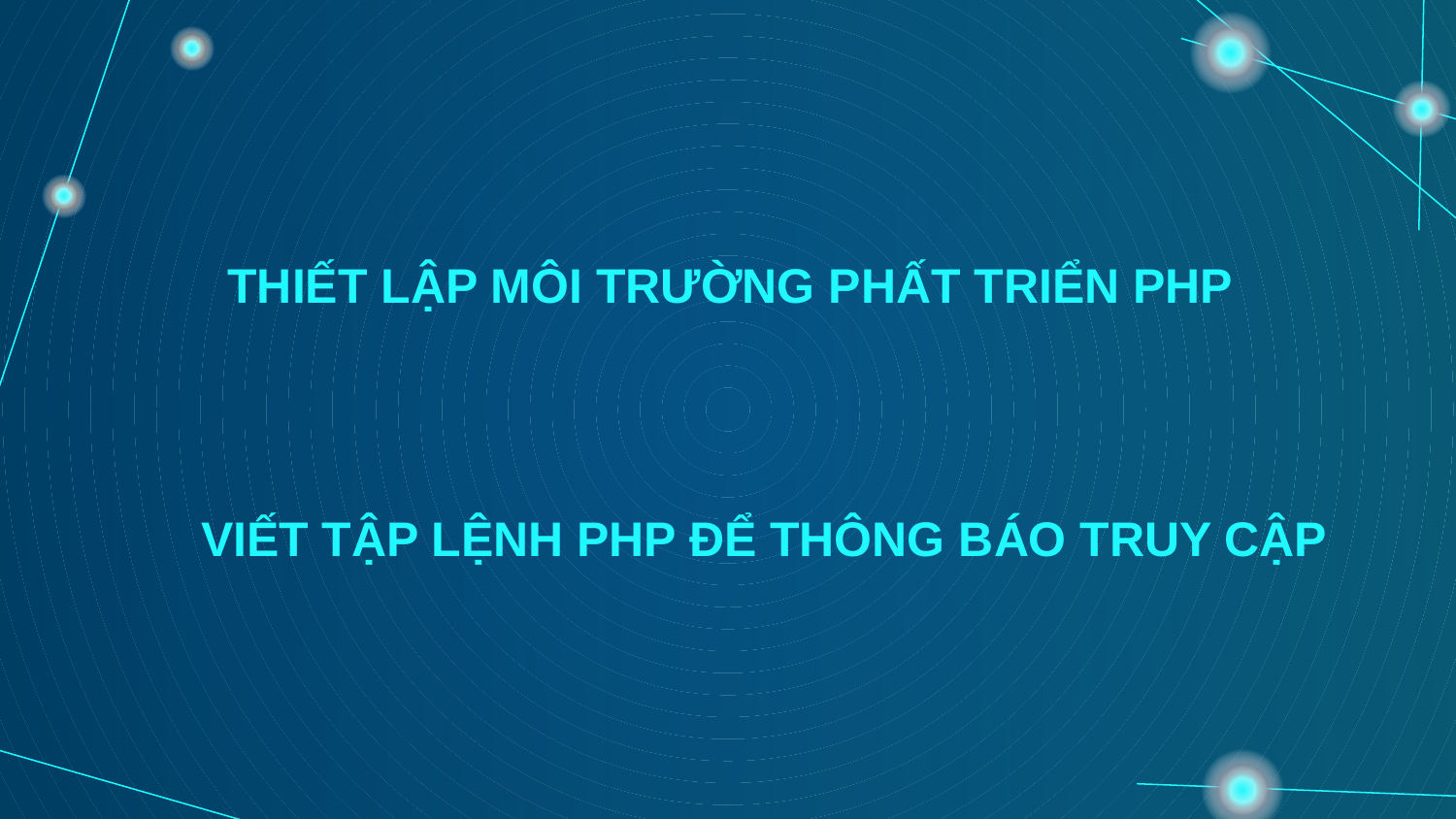

THIẾT LẬP MÔI TRƯỜNG PHẤT TRIỂN PHP

VIẾT TẬP LỆNH PHP ĐỂ THÔNG BÁO TRUY CẬP